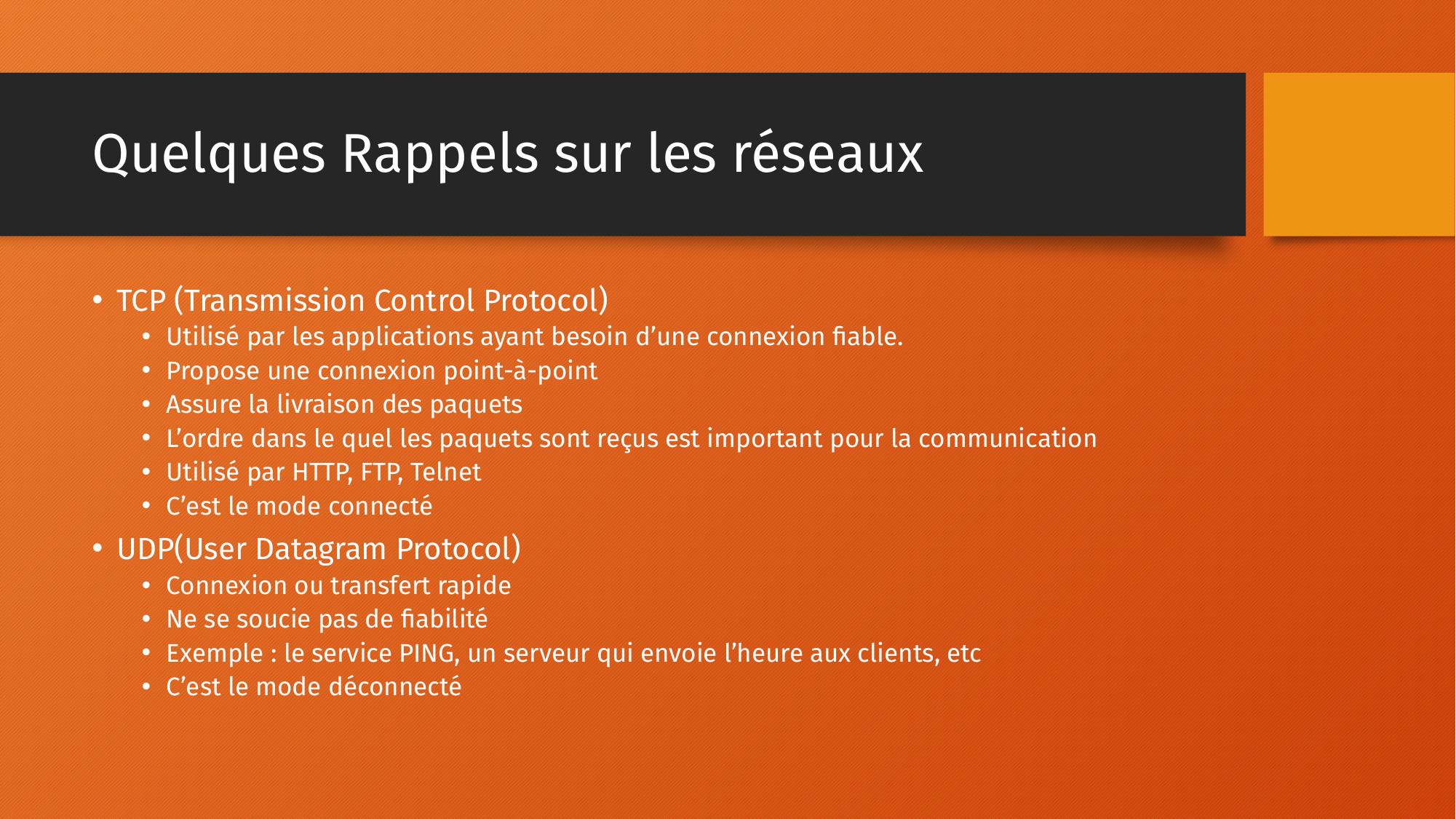

# Quelques Rappels sur les réseaux
TCP (Transmission Control Protocol)
Utilisé par les applications ayant besoin d’une connexion fiable.
Propose une connexion point-à-point
Assure la livraison des paquets
L’ordre dans le quel les paquets sont reçus est important pour la communication
Utilisé par HTTP, FTP, Telnet
C’est le mode connecté
UDP(User Datagram Protocol)
Connexion ou transfert rapide
Ne se soucie pas de fiabilité
Exemple : le service PING, un serveur qui envoie l’heure aux clients, etc
C’est le mode déconnecté